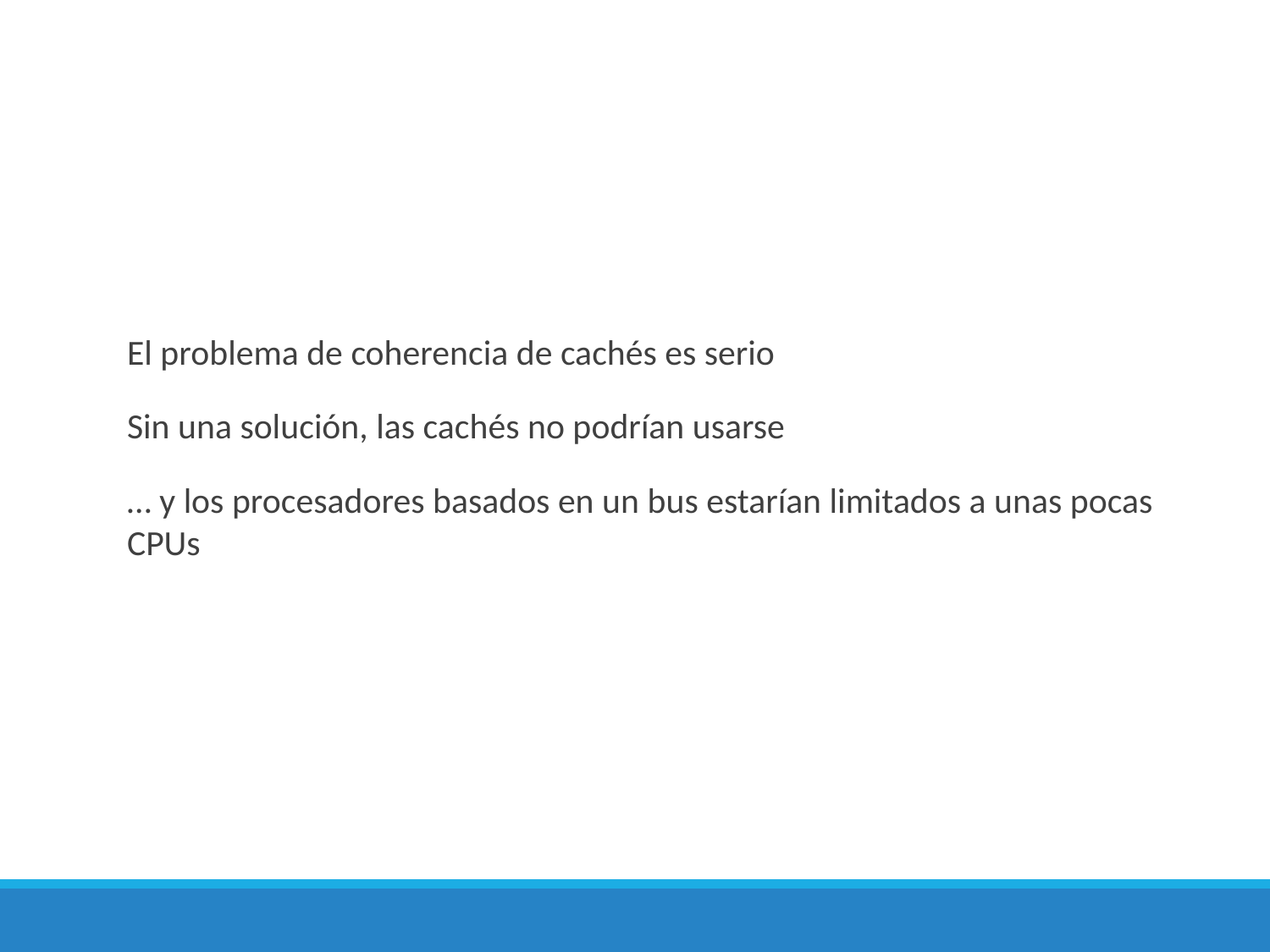

El problema de coherencia de cachés es serio
Sin una solución, las cachés no podrían usarse
… y los procesadores basados en un bus estarían limitados a unas pocas CPUs